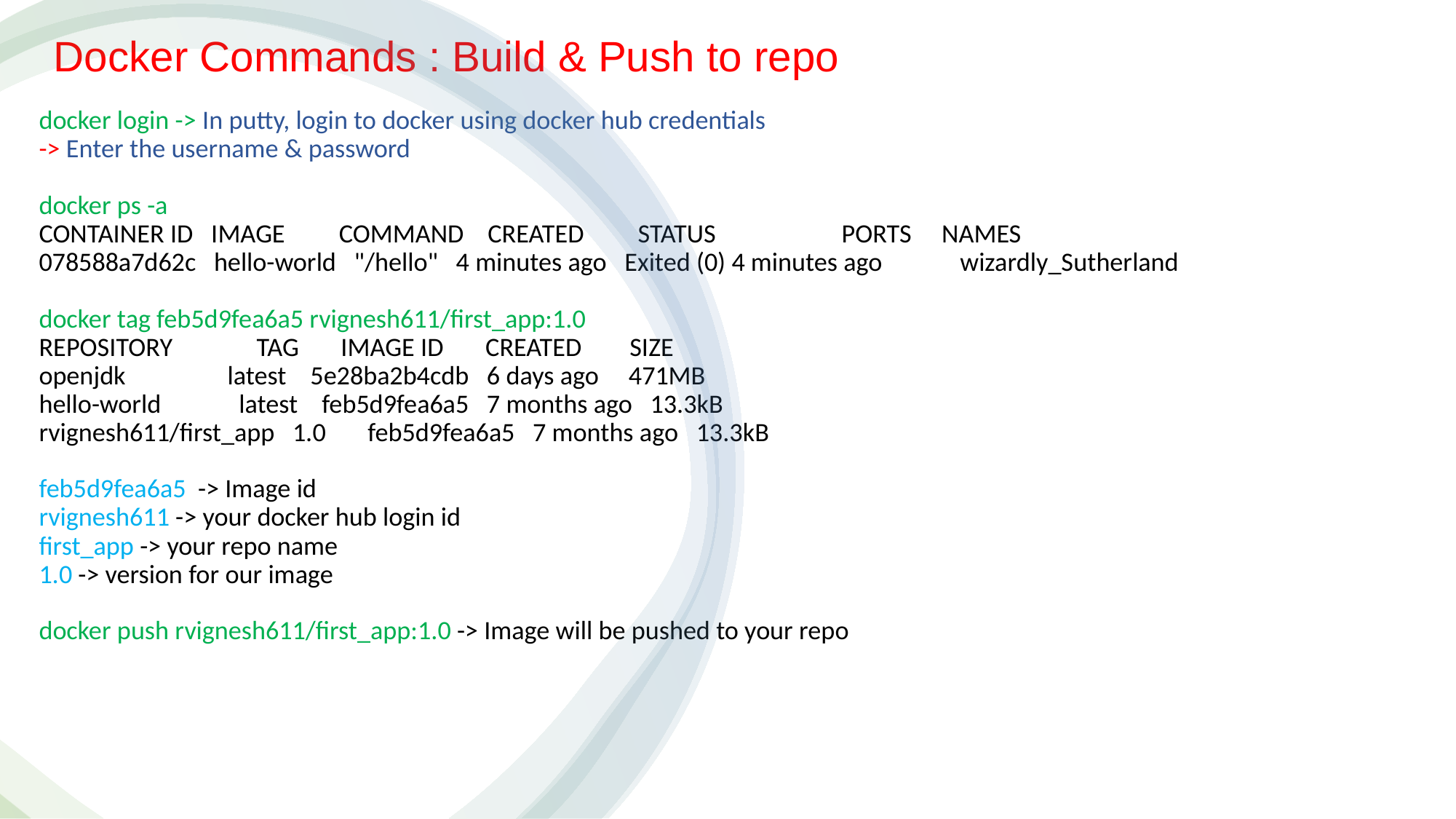

Docker Commands : Build & Push to repo
# docker login -> In putty, login to docker using docker hub credentials -> Enter the username & password docker ps -a CONTAINER ID   IMAGE         COMMAND    CREATED         STATUS                     PORTS     NAMES 078588a7d62c   hello-world   "/hello"   4 minutes ago   Exited (0) 4 minutes ago             wizardly_Sutherland docker tag feb5d9fea6a5 rvignesh611/first_app:1.0 REPOSITORY              TAG       IMAGE ID       CREATED        SIZE openjdk                 latest    5e28ba2b4cdb   6 days ago     471MB hello-world             latest    feb5d9fea6a5   7 months ago   13.3kB rvignesh611/first_app   1.0       feb5d9fea6a5   7 months ago   13.3kB feb5d9fea6a5  -> Image id rvignesh611 -> your docker hub login id first_app -> your repo name 1.0 -> version for our image docker push rvignesh611/first_app:1.0 -> Image will be pushed to your repo